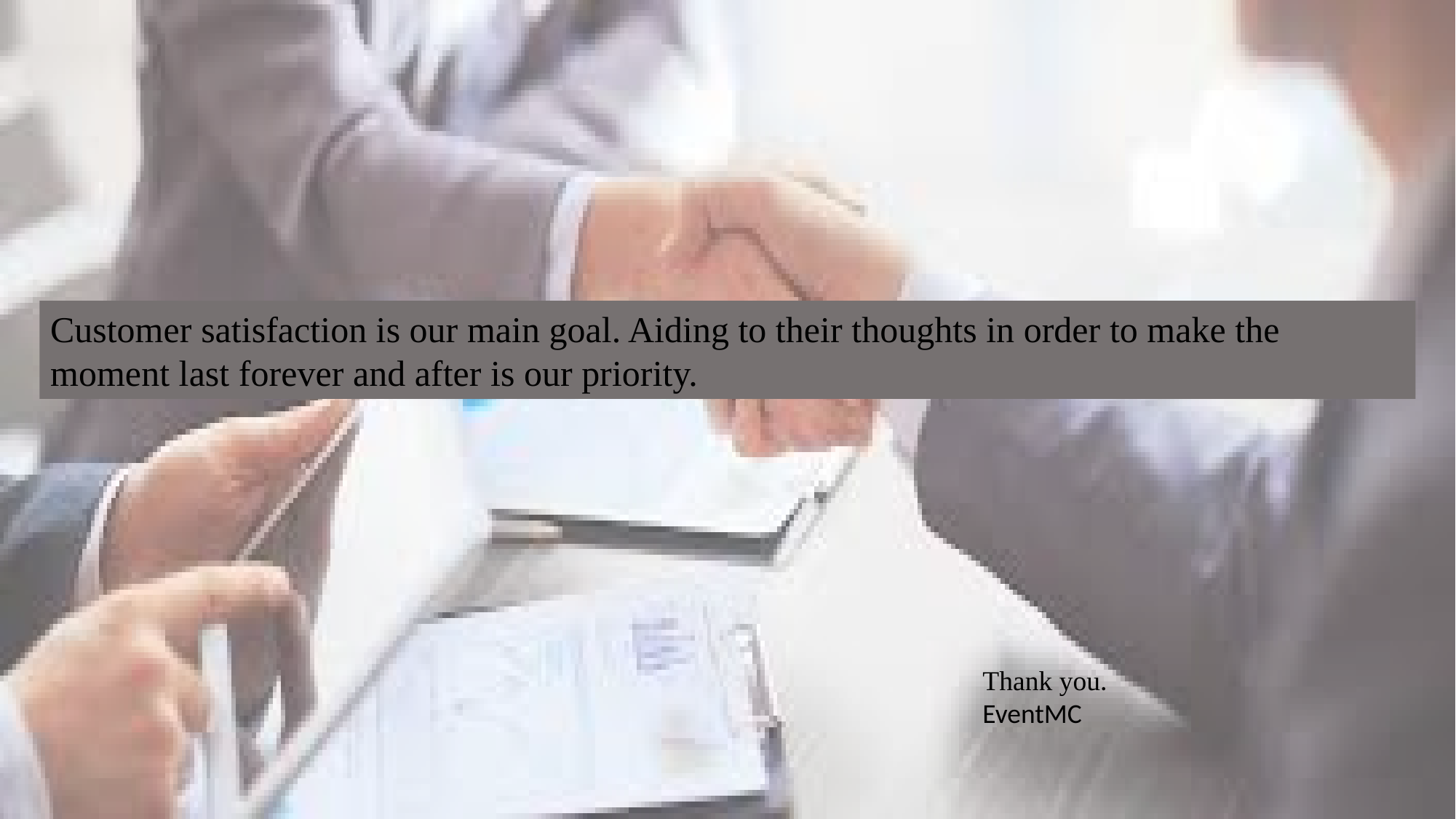

Customer satisfaction is our main goal. Aiding to their thoughts in order to make the moment last forever and after is our priority.
Thank you.
EventMC